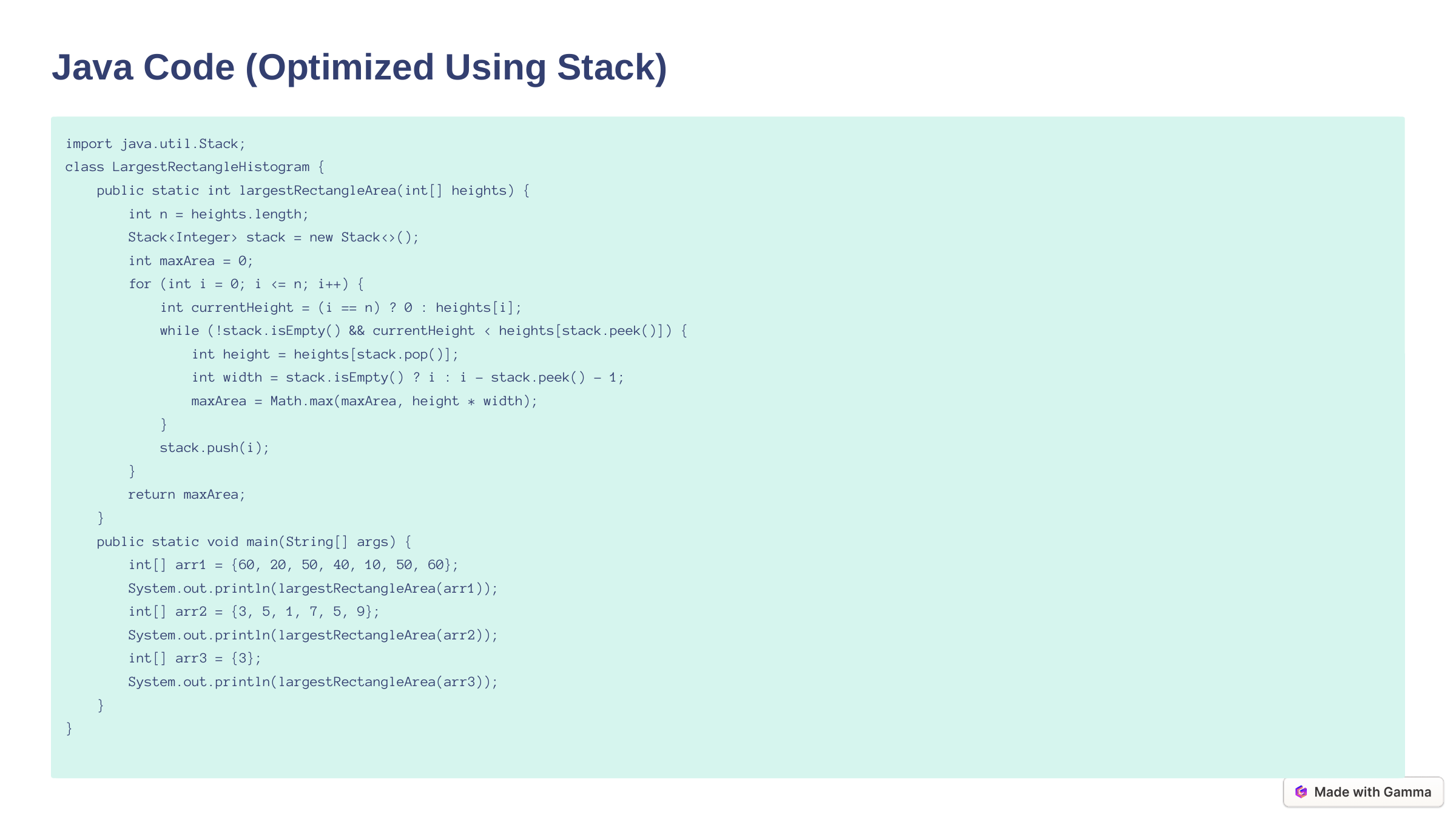

Java Code (Optimized Using Stack)

import java.util.Stack;
class LargestRectangleHistogram {
    public static int largestRectangleArea(int[] heights) {
        int n = heights.length;
        Stack<Integer> stack = new Stack<>();
        int maxArea = 0;
        for (int i = 0; i <= n; i++) {
            int currentHeight = (i == n) ? 0 : heights[i];
            while (!stack.isEmpty() && currentHeight < heights[stack.peek()]) {
                int height = heights[stack.pop()];
                int width = stack.isEmpty() ? i : i - stack.peek() - 1;
                maxArea = Math.max(maxArea, height * width);
            }
            stack.push(i);
        }
        return maxArea;
    }
    public static void main(String[] args) {
        int[] arr1 = {60, 20, 50, 40, 10, 50, 60};
        System.out.println(largestRectangleArea(arr1));
        int[] arr2 = {3, 5, 1, 7, 5, 9};
        System.out.println(largestRectangleArea(arr2));
        int[] arr3 = {3};
        System.out.println(largestRectangleArea(arr3));
    }
}